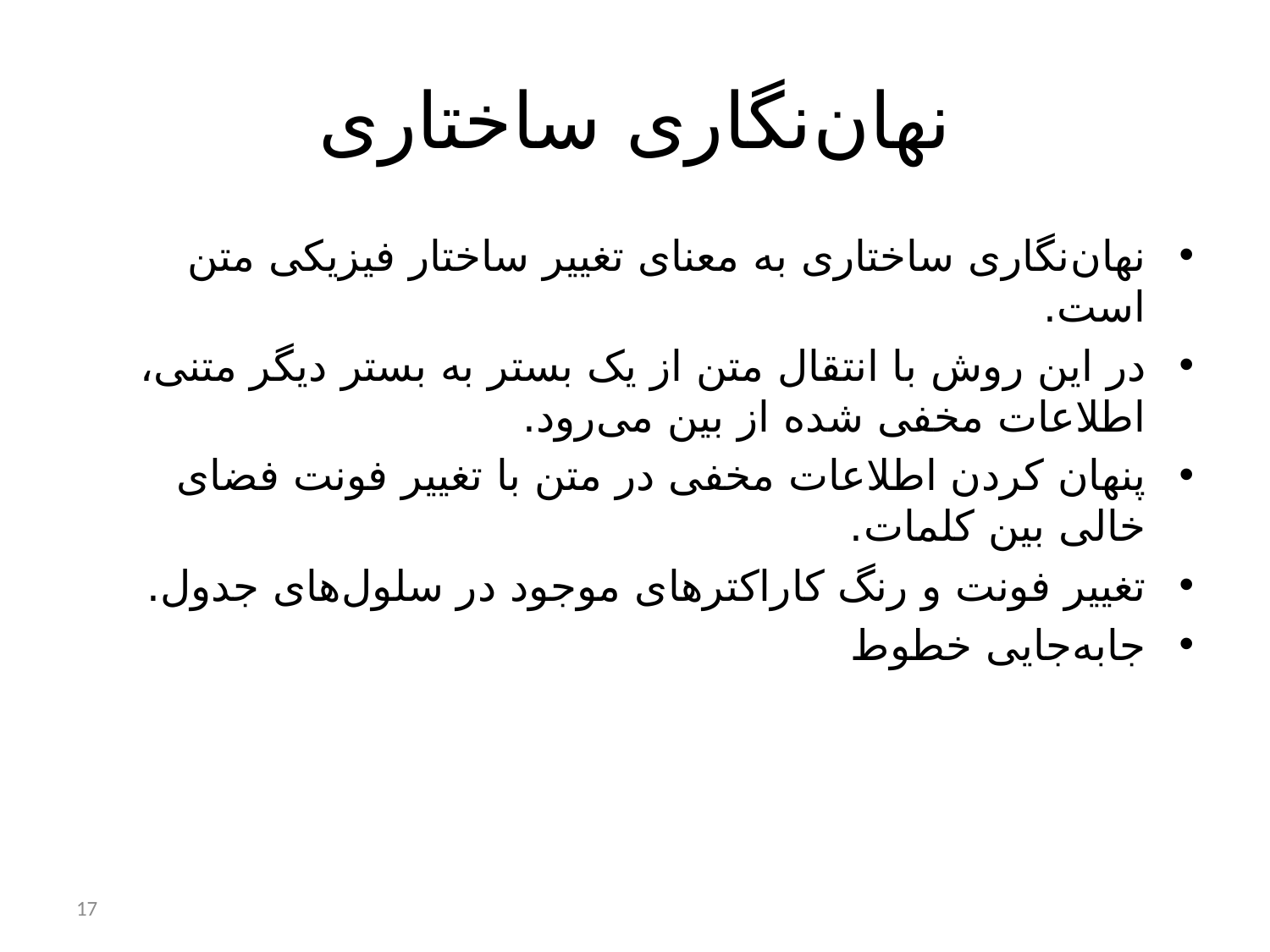

# نهان‌نگاری ساختاری
نهان‌نگاری ساختاری به معنای تغییر ساختار فیزیکی متن است.
در این روش با انتقال متن از یک بستر به بستر دیگر متنی، اطلاعات مخفی شده از بین می‌رود.
پنهان کردن اطلاعات مخفی در متن با تغییر فونت فضای خالی بین کلمات.
تغییر فونت و رنگ کاراکترهای موجود در سلول‌های جدول.
جابه‌جایی خطوط
17